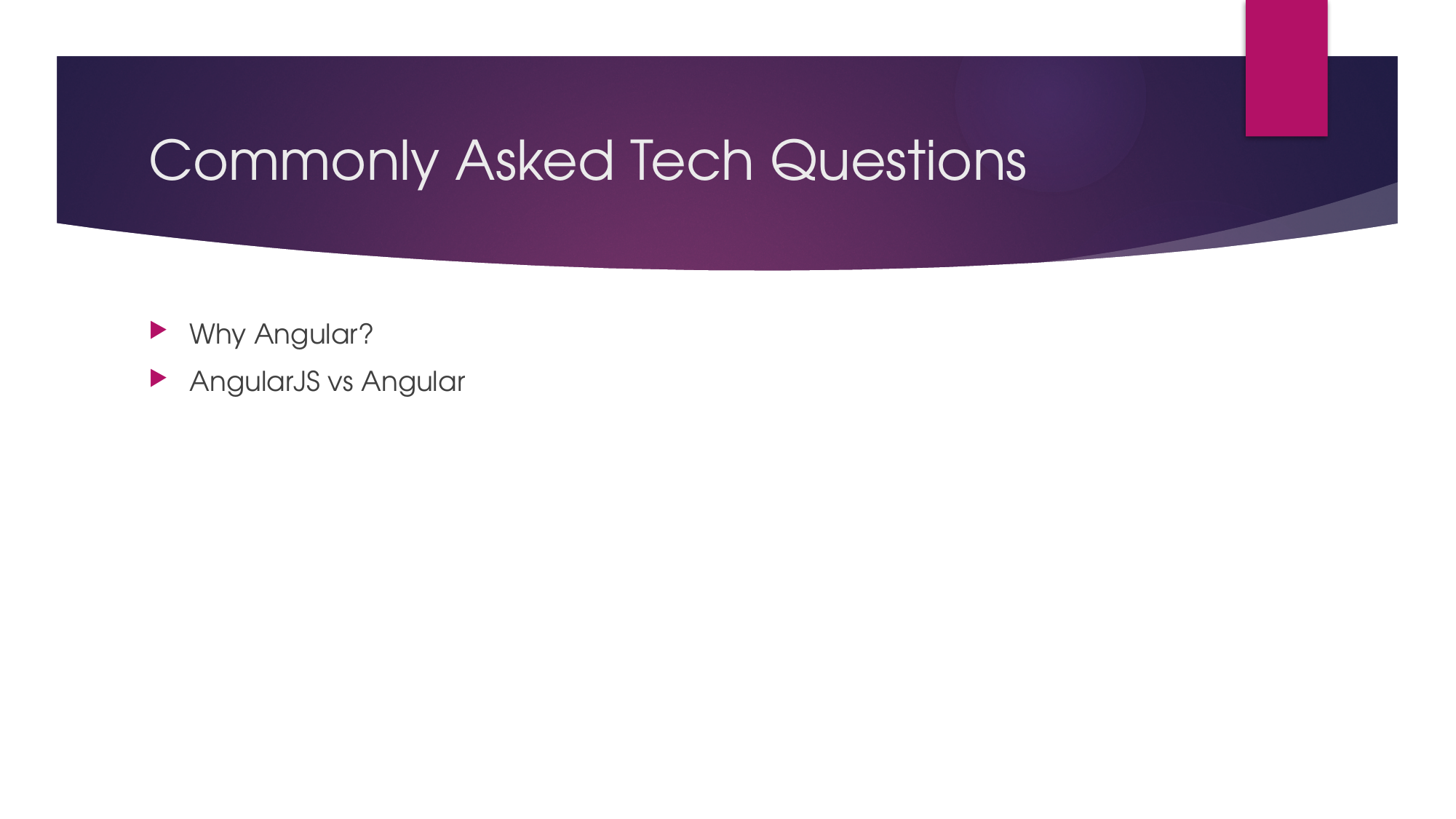

# Commonly Asked Tech Questions
Why Angular?
AngularJS vs Angular